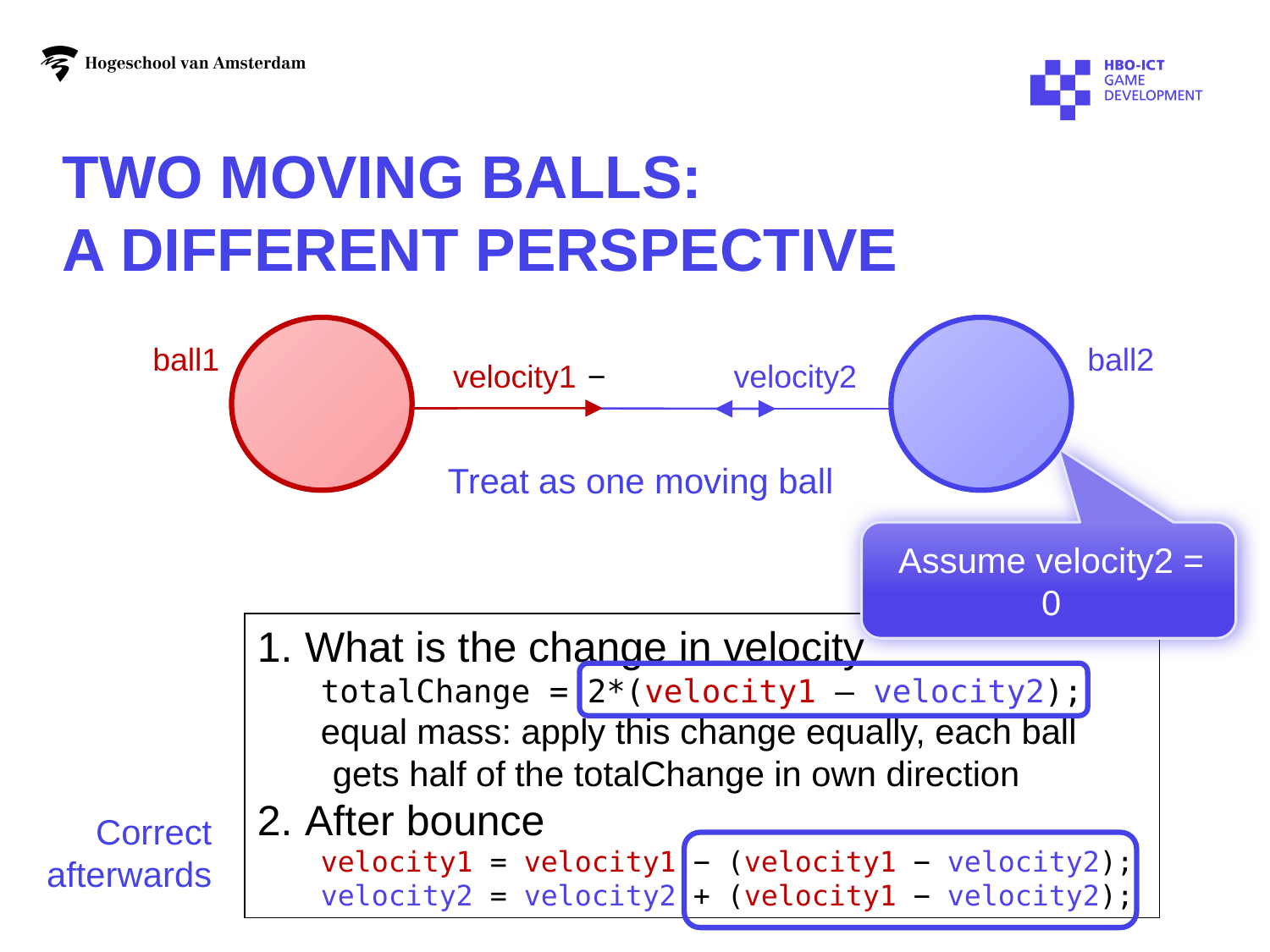

# Two moving balls: a different perspective

ball1
ball2
ball1
ball2

velocity1
−
velocity2

Treat as one moving ball
Assume velocity2 = 0
What is the change in velocity
totalChange = 2*(velocity1 – velocity2);
equal mass: apply this change equally, each ball
gets half of the totalChange in own direction
After bounce
velocity1 = velocity1 − (velocity1 − velocity2);
velocity2 = velocity2 + (velocity1 − velocity2);

Correct afterwards